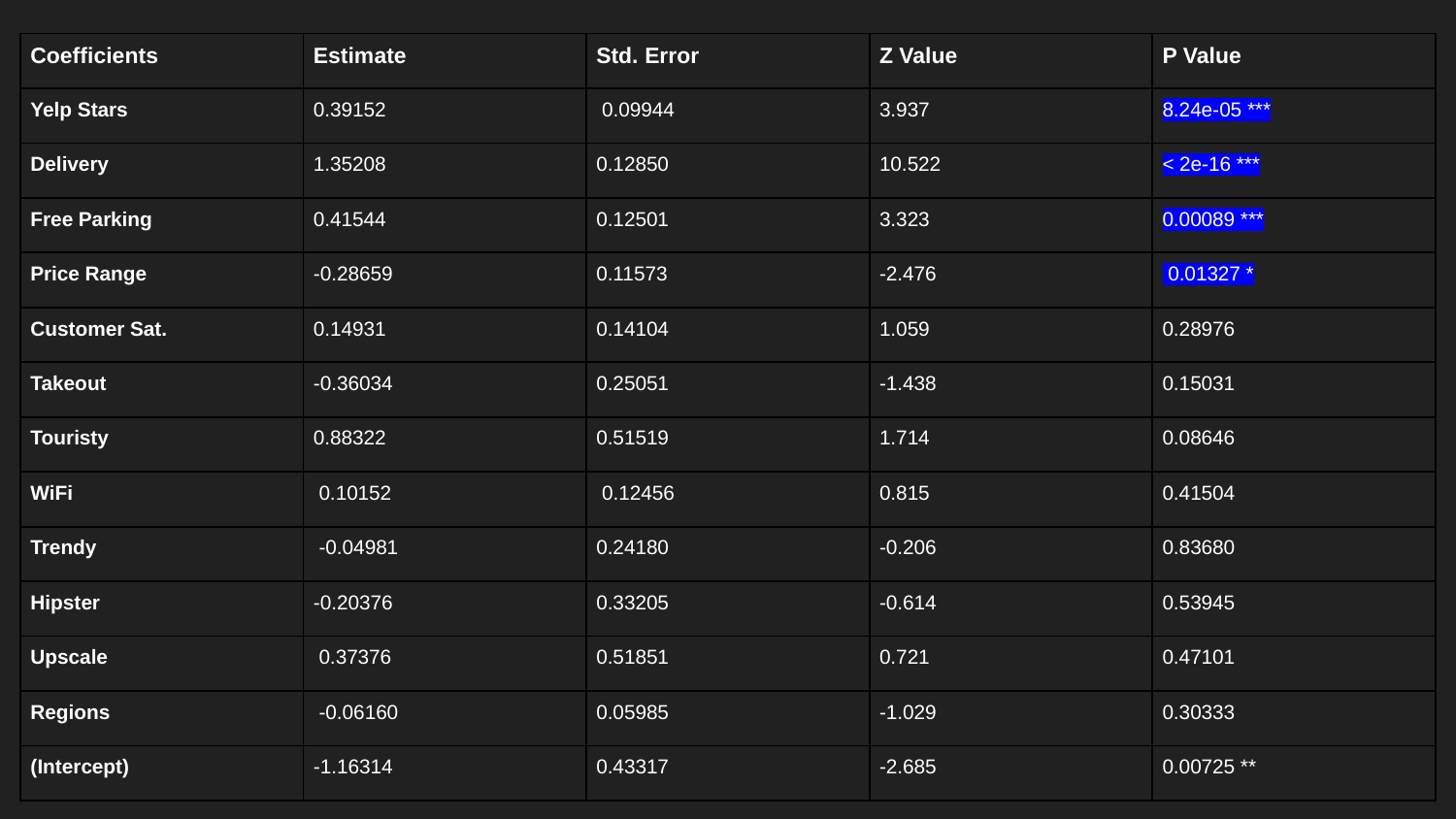

| Coefficients | Estimate | Std. Error | Z Value | P Value |
| --- | --- | --- | --- | --- |
| Yelp Stars | 0.39152 | 0.09944 | 3.937 | 8.24e-05 \*\*\* |
| Delivery | 1.35208 | 0.12850 | 10.522 | < 2e-16 \*\*\* |
| Free Parking | 0.41544 | 0.12501 | 3.323 | 0.00089 \*\*\* |
| Price Range | -0.28659 | 0.11573 | -2.476 | 0.01327 \* |
| Customer Sat. | 0.14931 | 0.14104 | 1.059 | 0.28976 |
| Takeout | -0.36034 | 0.25051 | -1.438 | 0.15031 |
| Touristy | 0.88322 | 0.51519 | 1.714 | 0.08646 |
| WiFi | 0.10152 | 0.12456 | 0.815 | 0.41504 |
| Trendy | -0.04981 | 0.24180 | -0.206 | 0.83680 |
| Hipster | -0.20376 | 0.33205 | -0.614 | 0.53945 |
| Upscale | 0.37376 | 0.51851 | 0.721 | 0.47101 |
| Regions | -0.06160 | 0.05985 | -1.029 | 0.30333 |
| (Intercept) | -1.16314 | 0.43317 | -2.685 | 0.00725 \*\* |